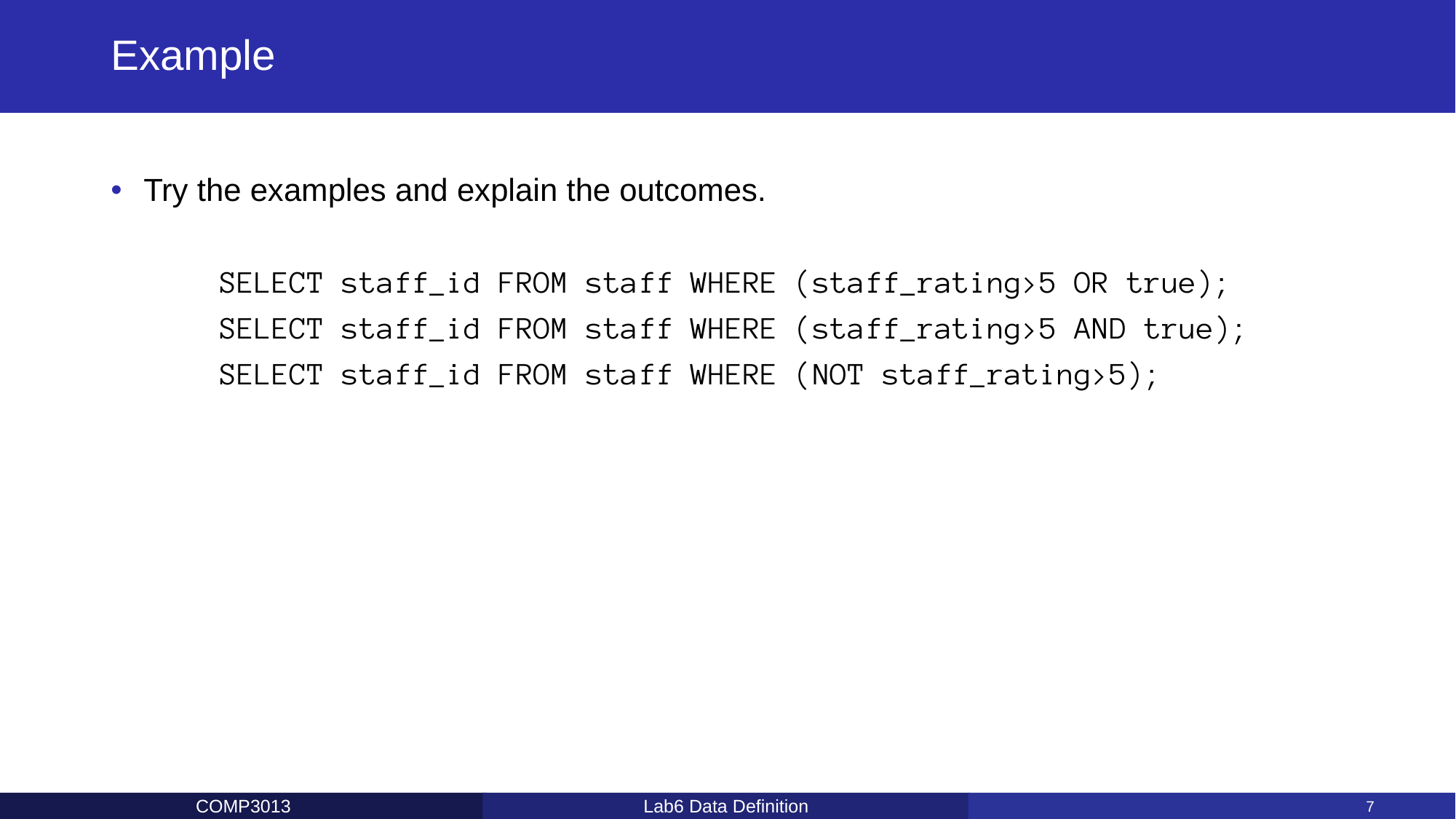

# Example
Try the examples and explain the outcomes.

	SELECT staff_id FROM staff WHERE (staff_rating>5 OR true);
	SELECT staff_id FROM staff WHERE (staff_rating>5 AND true);
	SELECT staff_id FROM staff WHERE (NOT staff_rating>5);